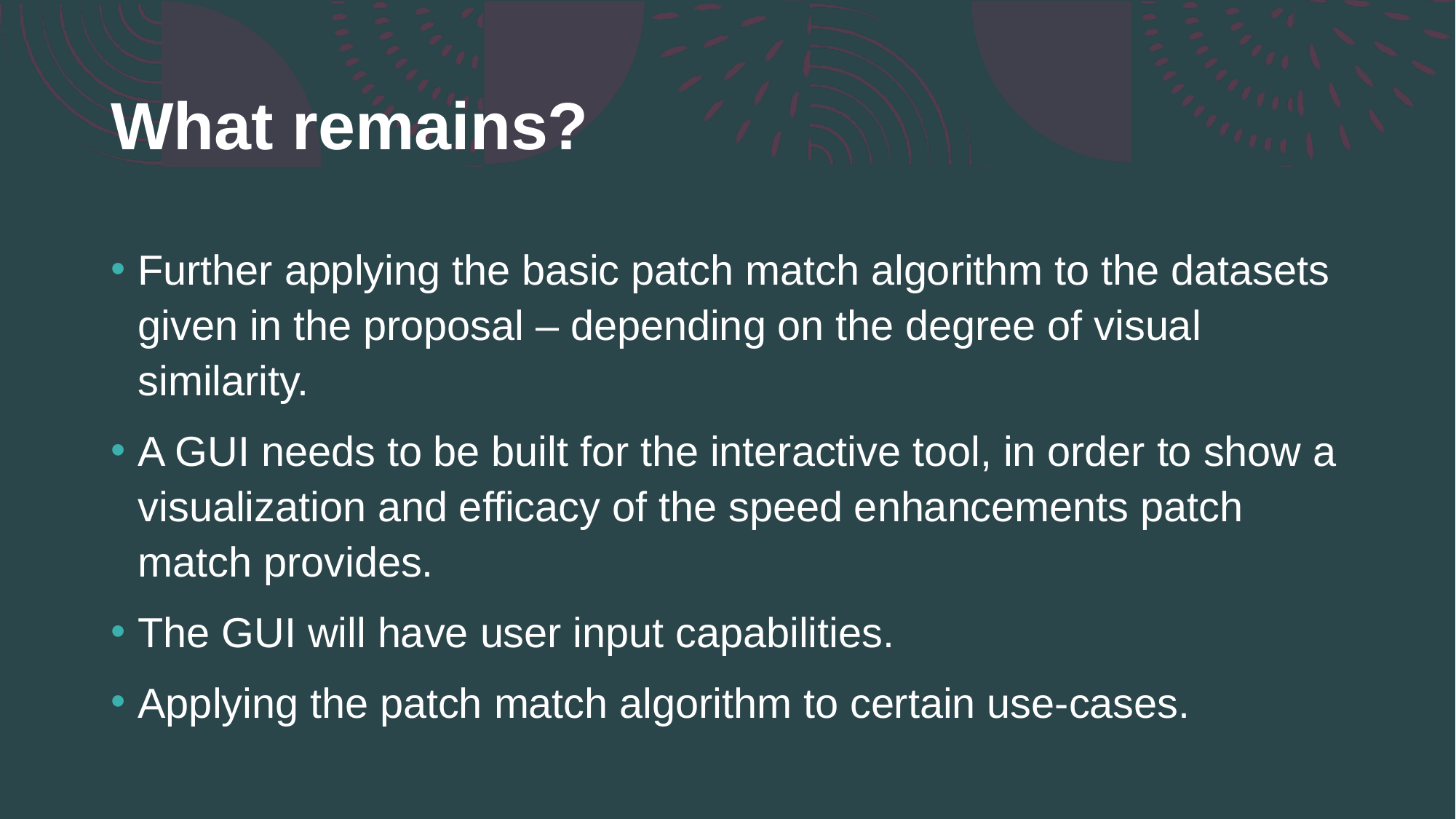

# What remains?
Further applying the basic patch match algorithm to the datasets given in the proposal – depending on the degree of visual similarity.
A GUI needs to be built for the interactive tool, in order to show a visualization and efficacy of the speed enhancements patch match provides.
The GUI will have user input capabilities.
Applying the patch match algorithm to certain use-cases.